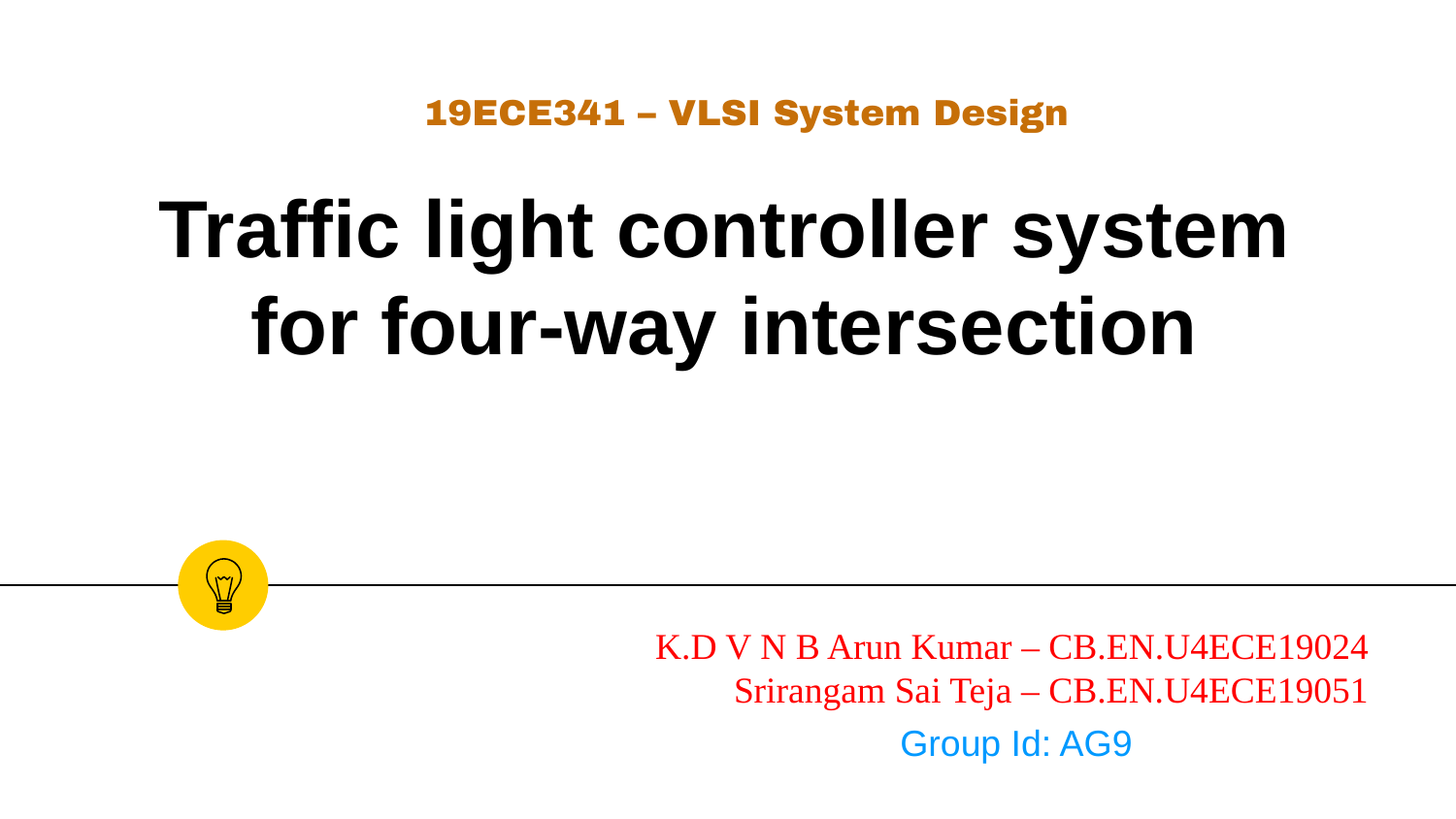

19ECE341 – VLSI System Design
# Traffic light controller system for four-way intersection

K.D V N B Arun Kumar – CB.EN.U4ECE19024
Srirangam Sai Teja – CB.EN.U4ECE19051
Group Id: AG9